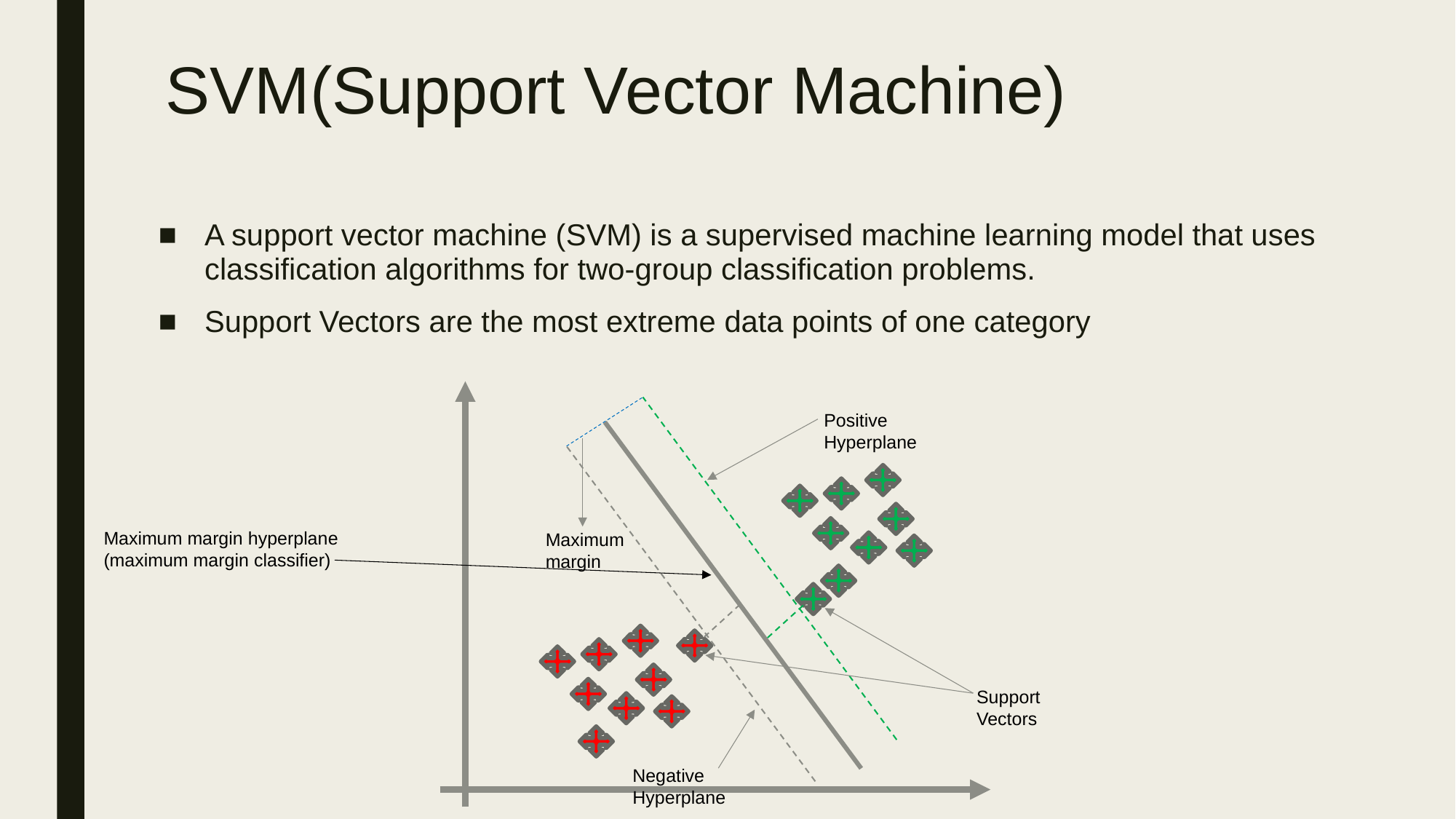

# SVM(Support Vector Machine)
A support vector machine (SVM) is a supervised machine learning model that uses classification algorithms for two-group classification problems.
Support Vectors are the most extreme data points of one category

Positive Hyperplane

Maximum margin hyperplane
(maximum margin classifier)
Maximum margin

Support Vectors

Negative Hyperplane